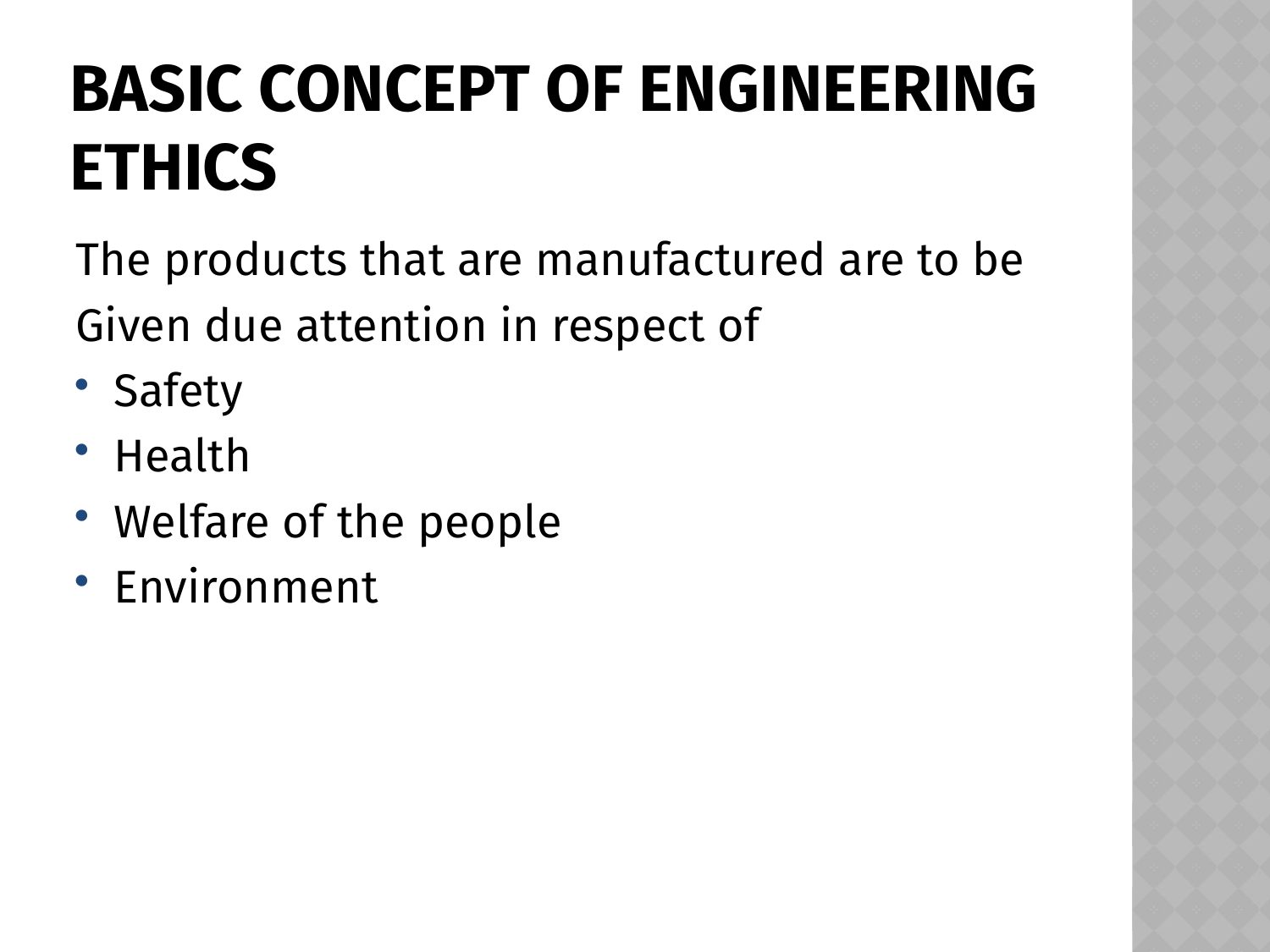

# BASIC CONCEPT OF ENGINEERING ETHICS
The products that are manufactured are to be
Given due attention in respect of
Safety
Health
Welfare of the people
Environment